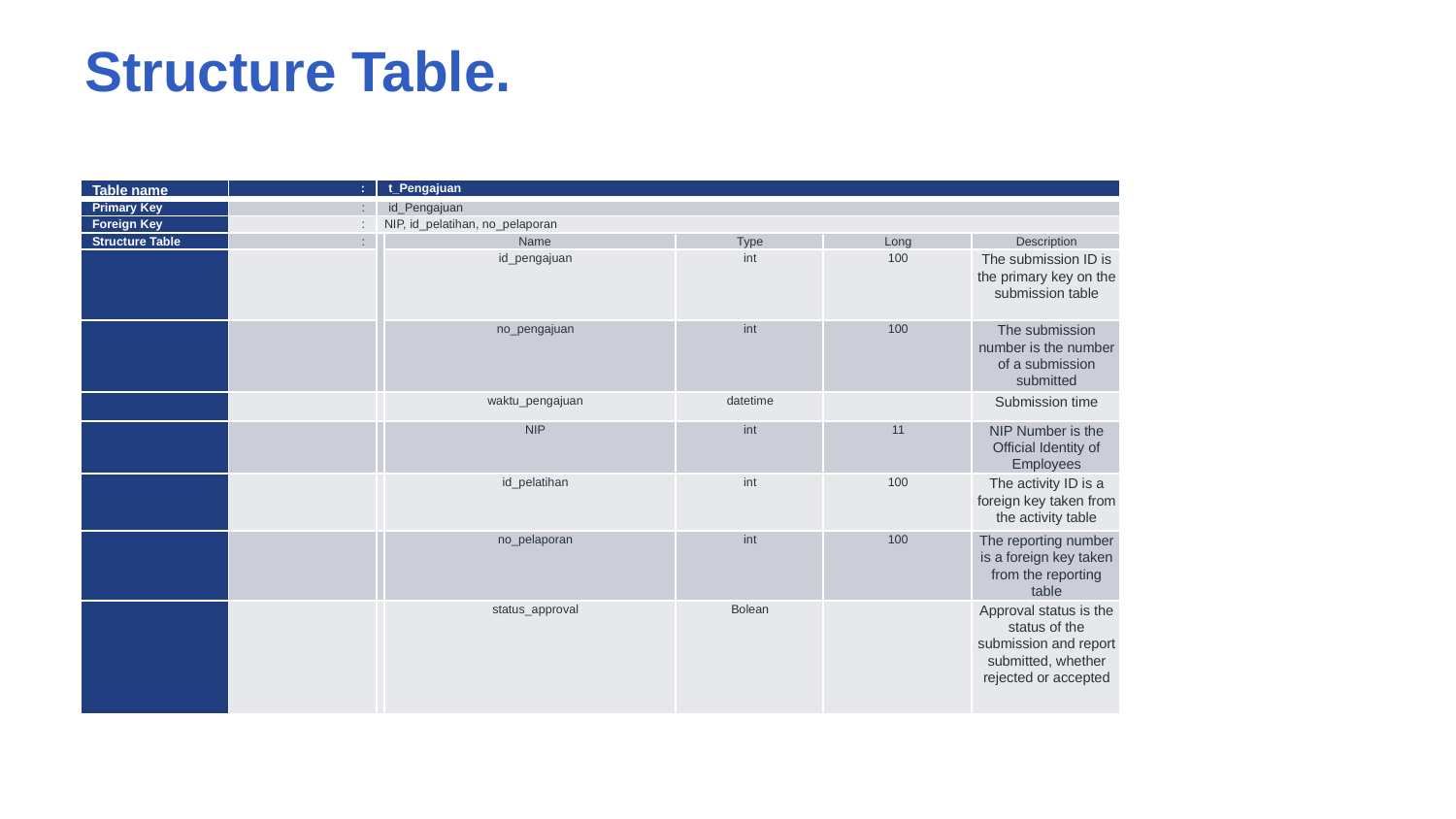

# Structure Table.
| Table name | : | t\_Pengajuan |  |  |  |  |
| --- | --- | --- | --- | --- | --- | --- |
| Primary Key | : | id\_Pengajuan |  |  |  |  |
| Foreign Key | : | NIP, id\_pelatihan, no\_pelaporan |  |  |  |  |
| Structure Table | : |  | Name | Type | Long | Description |
|  |  |  | id\_pengajuan | int | 100 | The submission ID is the primary key on the submission table |
|  |  |  | no\_pengajuan | int | 100 | The submission number is the number of a submission submitted |
|  |  |  | waktu\_pengajuan | datetime |  | Submission time |
|  |  |  | NIP | int | 11 | NIP Number is the Official Identity of Employees |
|  |  |  | id\_pelatihan | int | 100 | The activity ID is a foreign key taken from the activity table |
|  |  |  | no\_pelaporan | int | 100 | The reporting number is a foreign key taken from the reporting table |
|  |  |  | status\_approval | Bolean |  | Approval status is the status of the submission and report submitted, whether rejected or accepted |